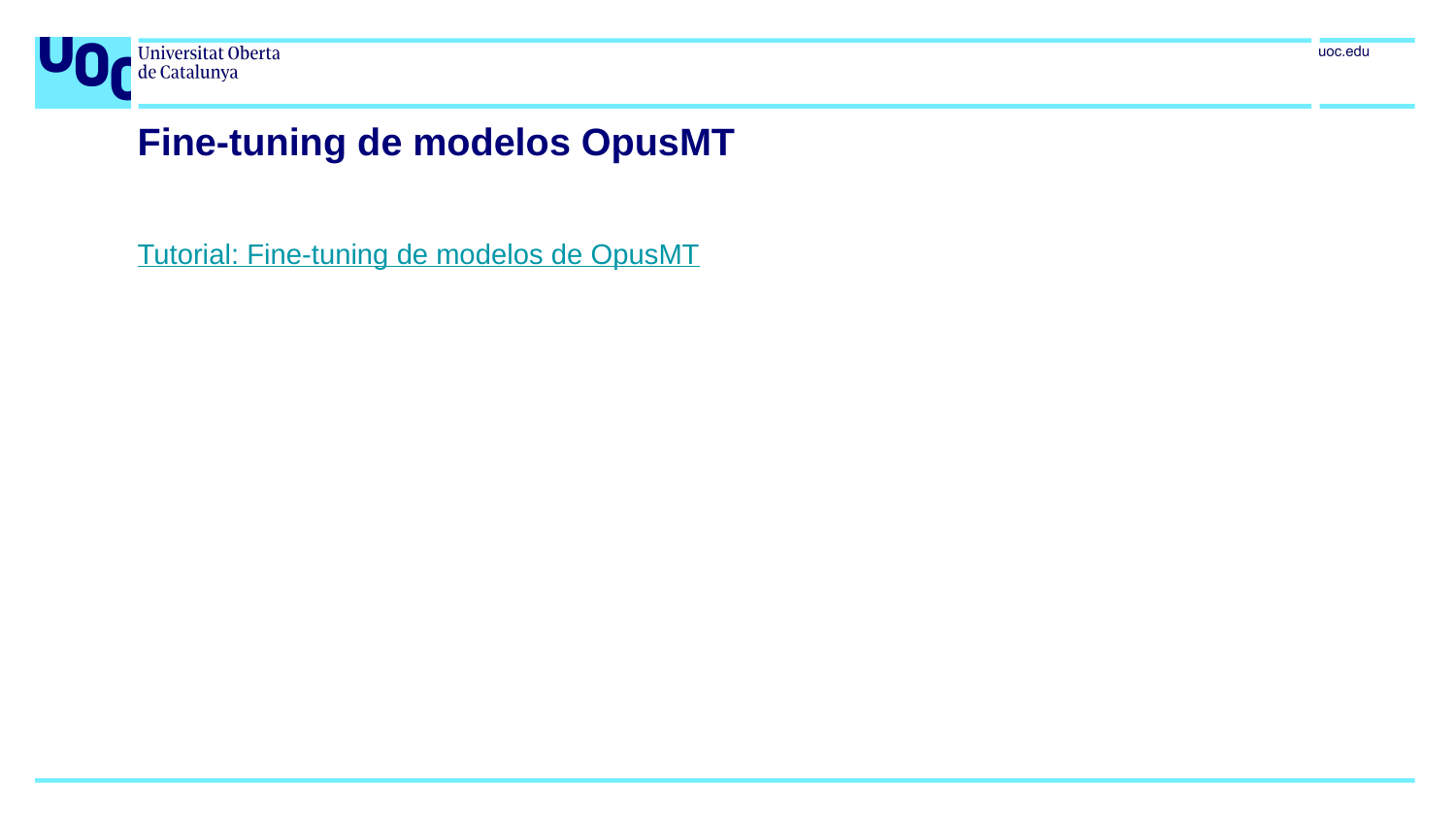

# Fine-tuning de modelos OpusMT
Tutorial: Fine‐tuning de modelos de OpusMT